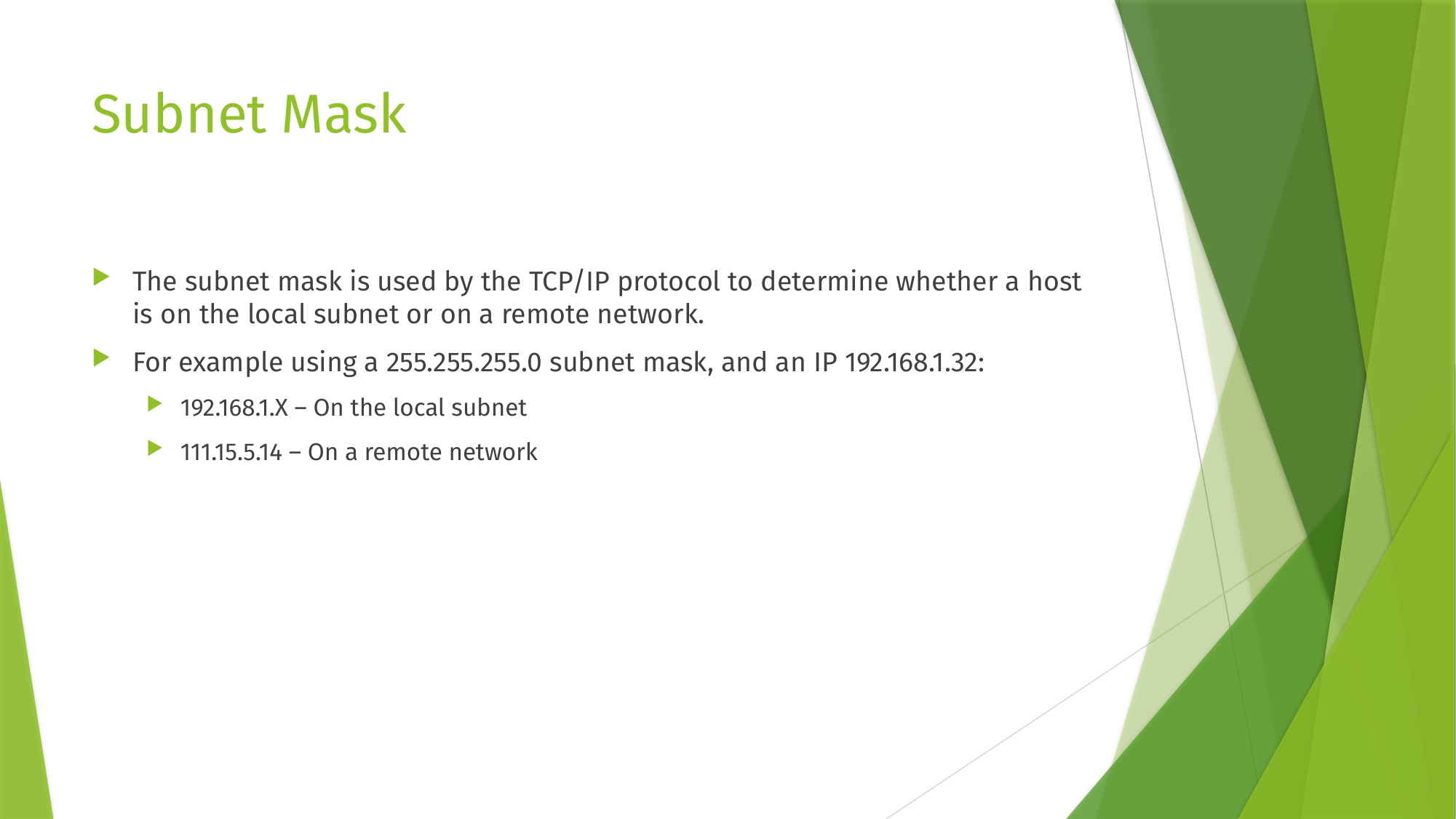

# Subnet Mask
The subnet mask is used by the TCP/IP protocol to determine whether a host is on the local subnet or on a remote network.
For example using a 255.255.255.0 subnet mask, and an IP 192.168.1.32:
192.168.1.X – On the local subnet
111.15.5.14 – On a remote network